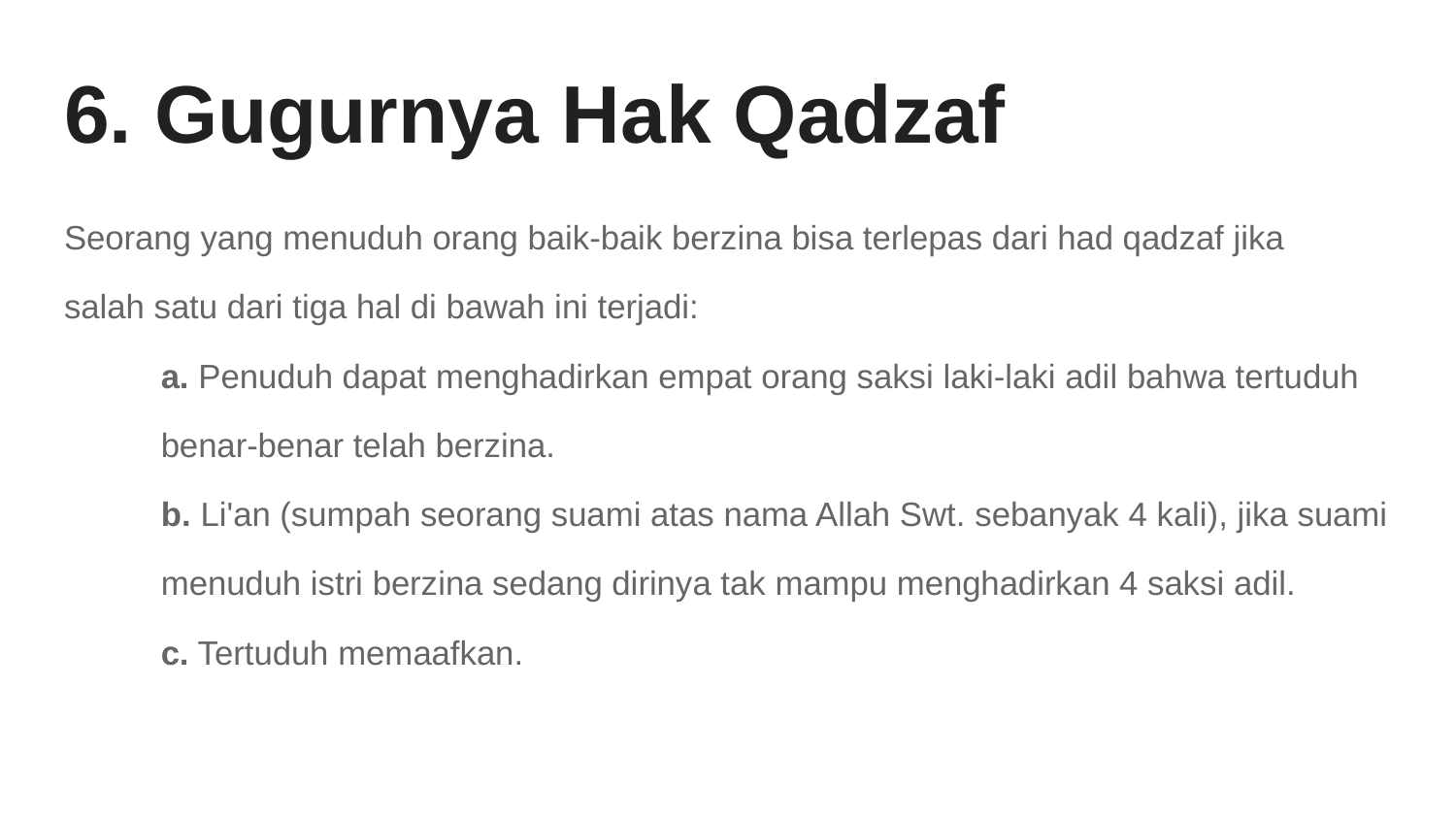

# 6. Gugurnya Hak Qadzaf
Seorang yang menuduh orang baik-baik berzina bisa terlepas dari had qadzaf jika
salah satu dari tiga hal di bawah ini terjadi:
a. Penuduh dapat menghadirkan empat orang saksi laki-laki adil bahwa tertuduh
benar-benar telah berzina.
b. Li'an (sumpah seorang suami atas nama Allah Swt. sebanyak 4 kali), jika suami
menuduh istri berzina sedang dirinya tak mampu menghadirkan 4 saksi adil.
c. Tertuduh memaafkan.